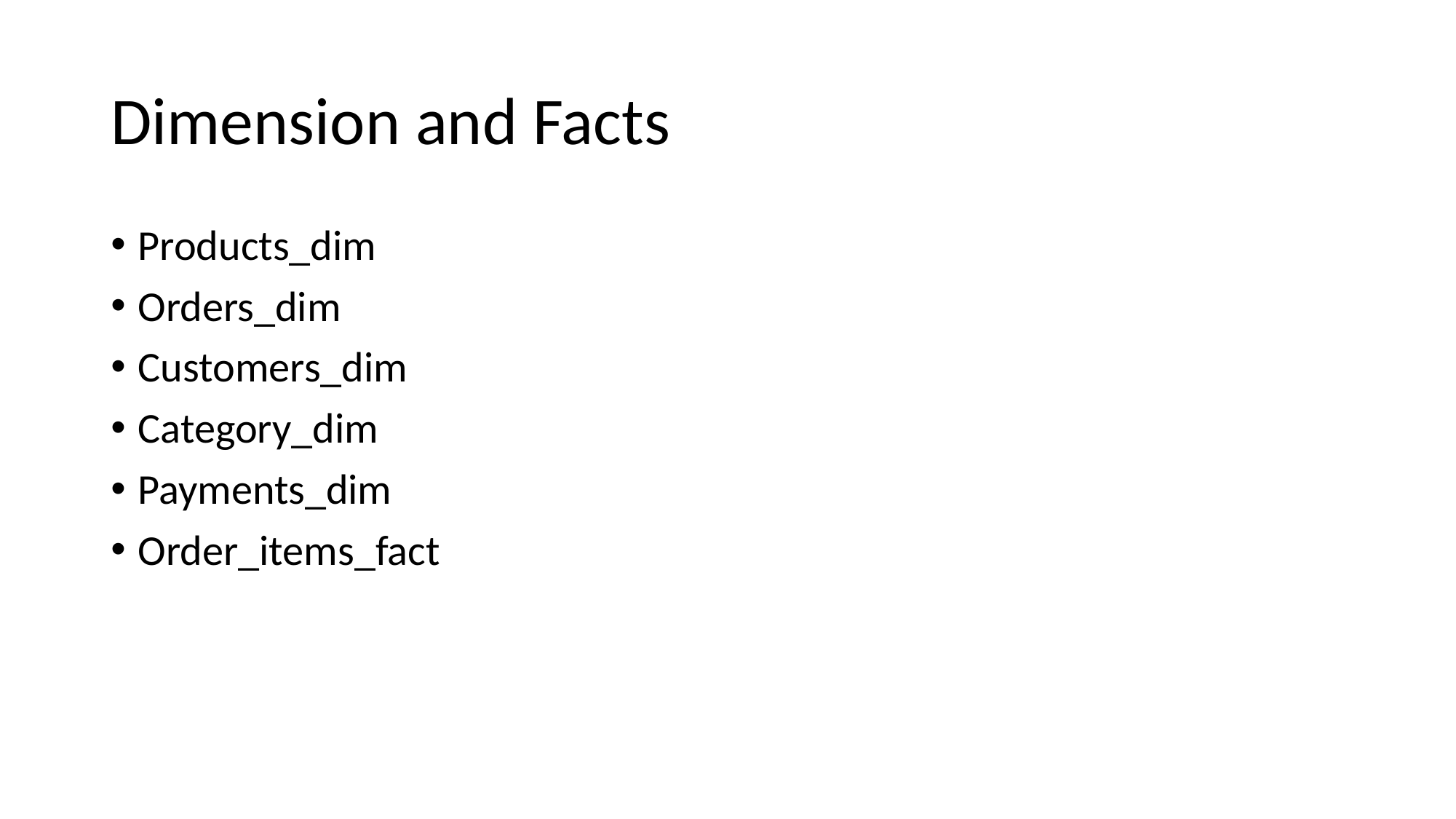

# Dimension and Facts
Products_dim
Orders_dim
Customers_dim
Category_dim
Payments_dim
Order_items_fact